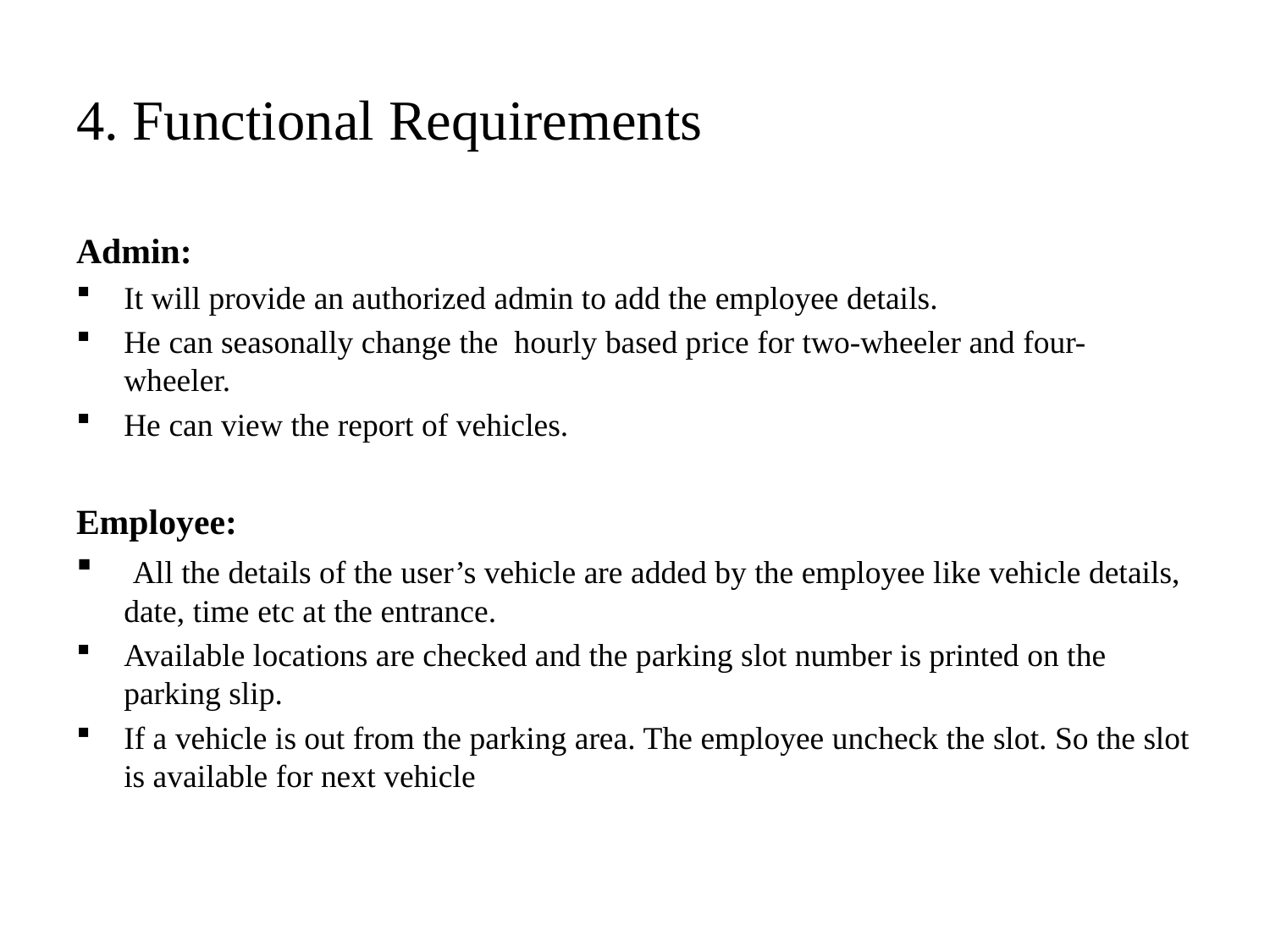

# 4. Functional Requirements
Admin:
It will provide an authorized admin to add the employee details.
He can seasonally change the  hourly based price for two-wheeler and four-wheeler.
He can view the report of vehicles.

Employee:
 All the details of the user’s vehicle are added by the employee like vehicle details, date, time etc at the entrance.
Available locations are checked and the parking slot number is printed on the parking slip.
If a vehicle is out from the parking area. The employee uncheck the slot. So the slot is available for next vehicle